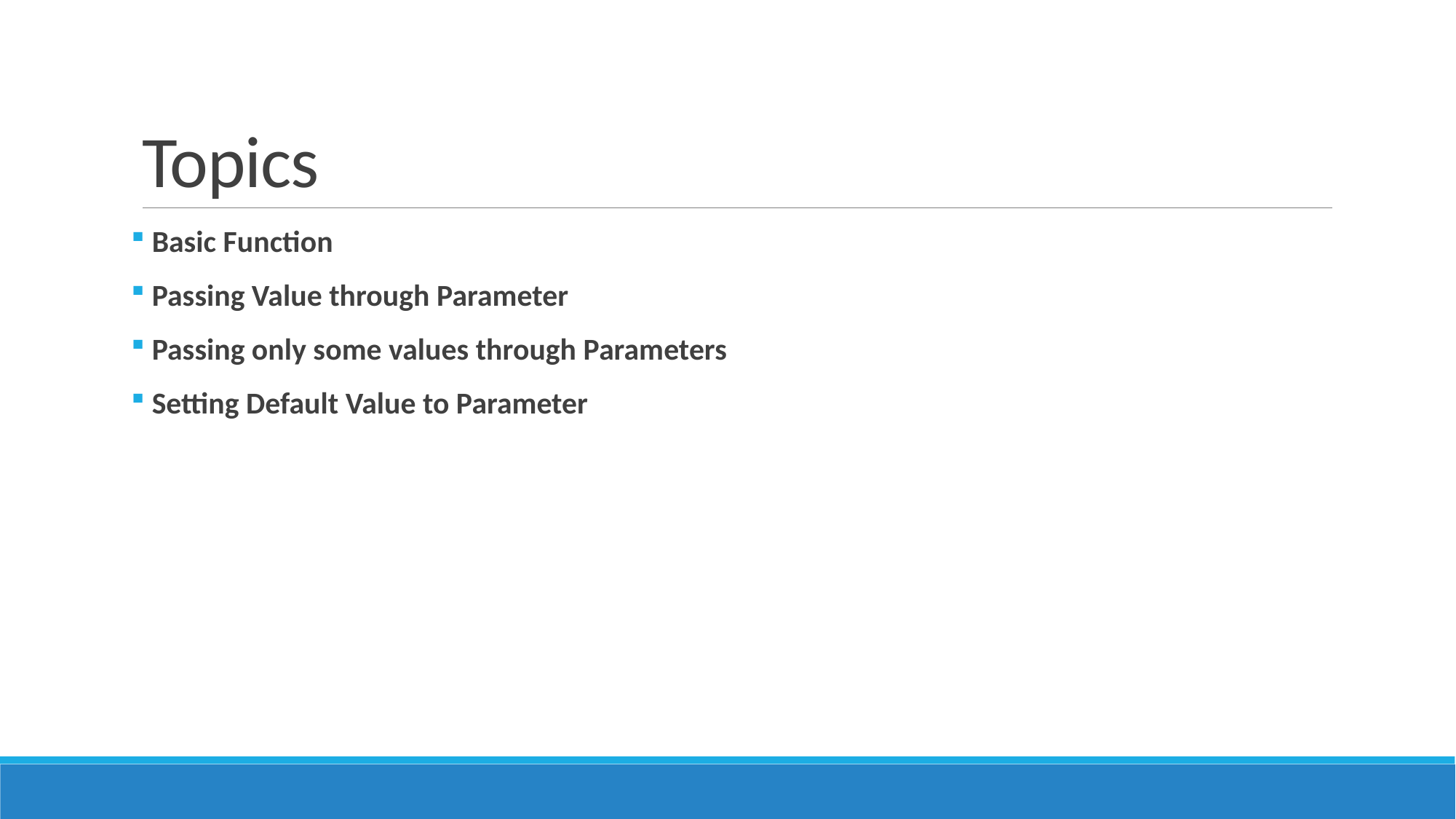

# Topics
 Basic Function
 Passing Value through Parameter
 Passing only some values through Parameters
 Setting Default Value to Parameter